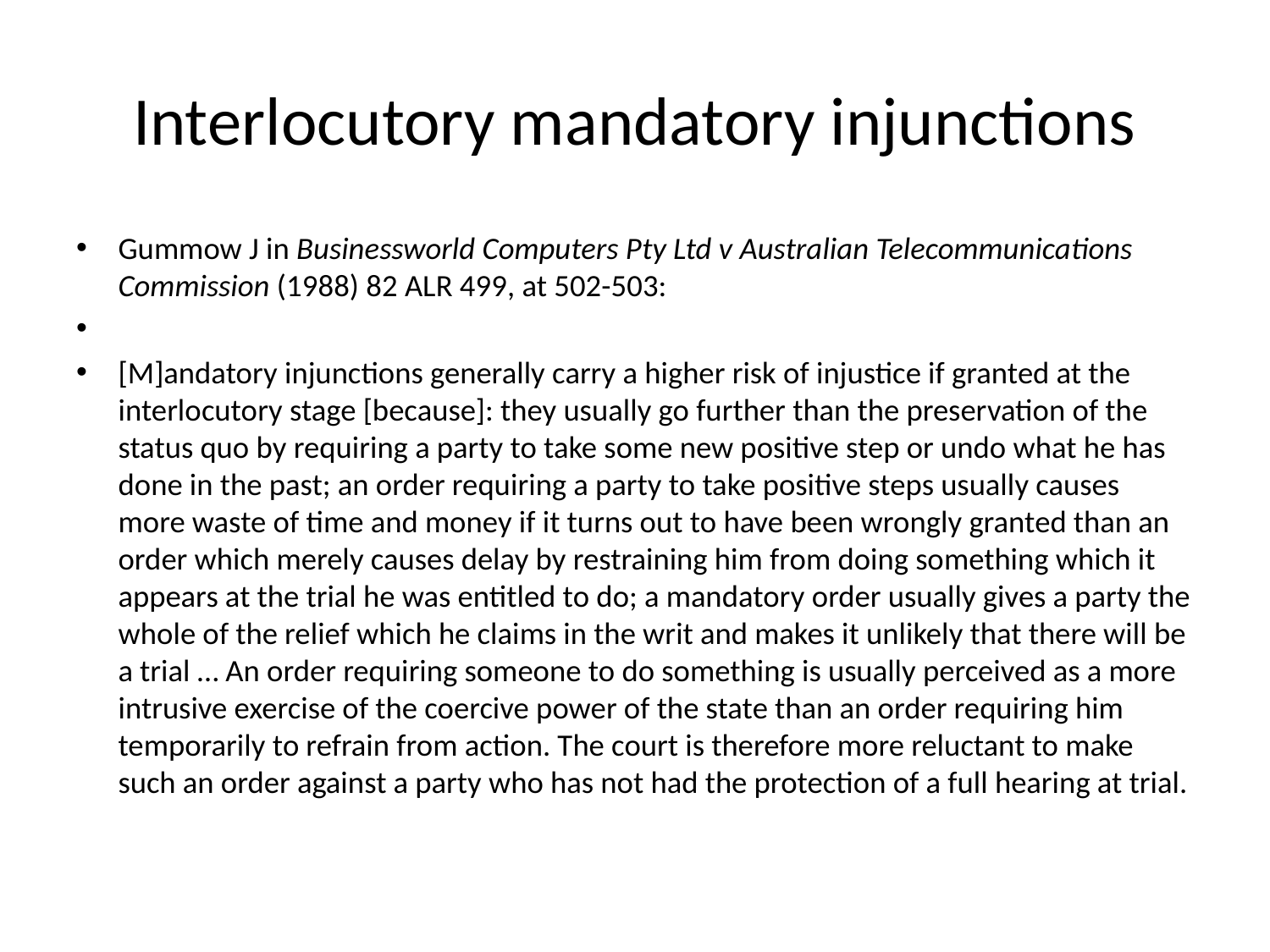

# Interlocutory mandatory injunctions
Gummow J in Businessworld Computers Pty Ltd v Australian Telecommunications Commission (1988) 82 ALR 499, at 502-503:

[M]andatory injunctions generally carry a higher risk of injustice if granted at the interlocutory stage [because]: they usually go further than the preservation of the status quo by requiring a party to take some new positive step or undo what he has done in the past; an order requiring a party to take positive steps usually causes more waste of time and money if it turns out to have been wrongly granted than an order which merely causes delay by restraining him from doing something which it appears at the trial he was entitled to do; a mandatory order usually gives a party the whole of the relief which he claims in the writ and makes it unlikely that there will be a trial … An order requiring someone to do something is usually perceived as a more intrusive exercise of the coercive power of the state than an order requiring him temporarily to refrain from action. The court is therefore more reluctant to make such an order against a party who has not had the protection of a full hearing at trial.